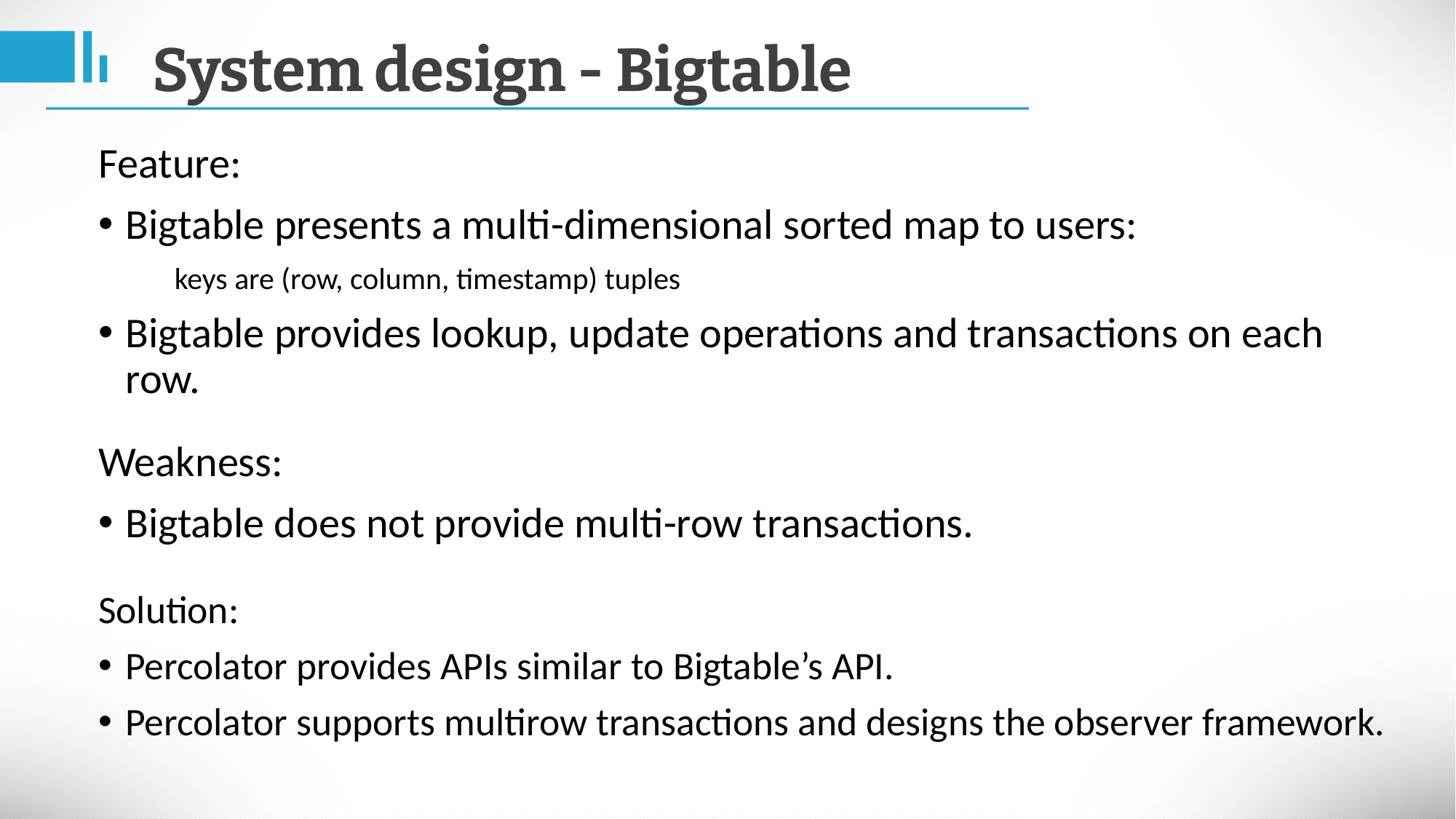

System design - Bigtable

Feature:
Bigtable presents a multi-dimensional sorted map to users:
           keys are (row, column, timestamp) tuples
Bigtable provides lookup, update operations and transactions on each row.
Weakness:
Bigtable does not provide multi-row transactions.
Solution:
Percolator provides APIs similar to Bigtable’s API.
Percolator supports multirow transactions and designs the observer framework.